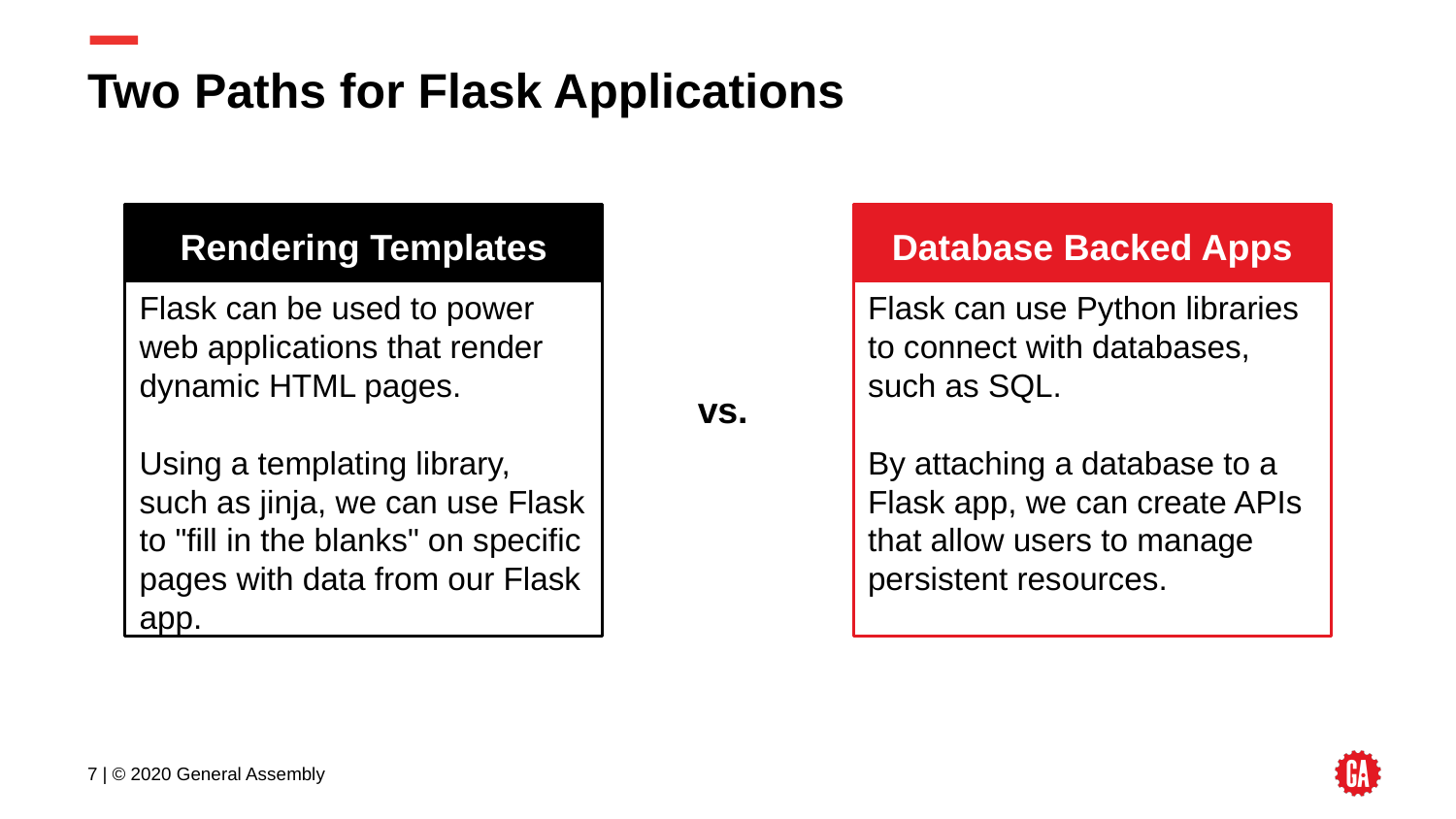

# Two Paths for Flask Applications
Rendering Templates
Database Backed Apps
Flask can be used to power web applications that render dynamic HTML pages.

Using a templating library, such as jinja, we can use Flask to "fill in the blanks" on specific pages with data from our Flask app.
Flask can use Python libraries to connect with databases, such as SQL.

By attaching a database to a Flask app, we can create APIs that allow users to manage persistent resources.
vs.
7 | © 2020 General Assembly